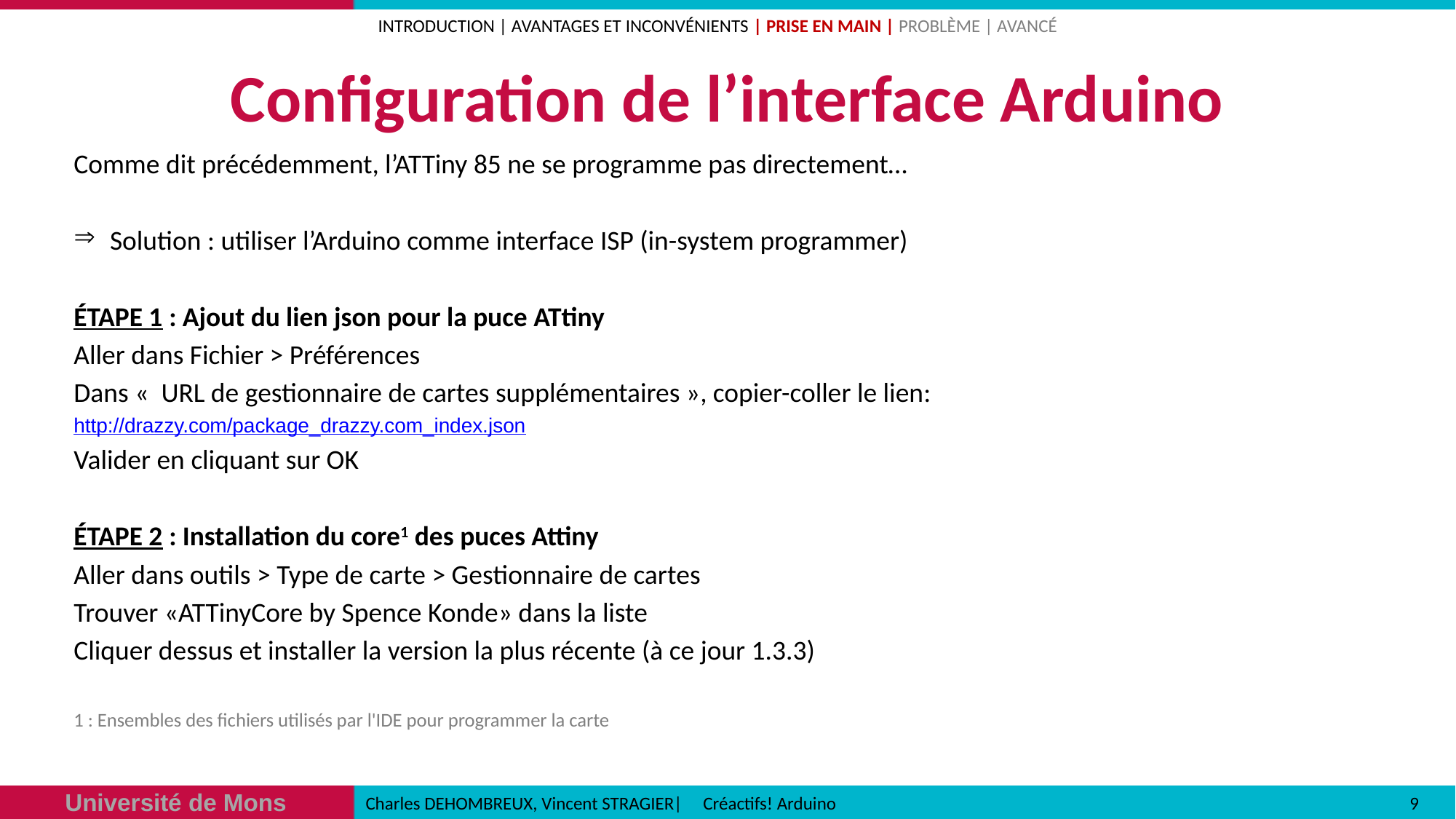

INTRODUCTION | AVANTAGES ET INCONVÉNIENTS | PRISE EN MAIN | PROBLÈME | AVANCÉ

# Configuration de l’interface Arduino
Comme dit précédemment, l’ATTiny 85 ne se programme pas directement…

Solution : utiliser l’Arduino comme interface ISP (in-system programmer)

ÉTAPE 1 : Ajout du lien json pour la puce ATtiny
Aller dans Fichier > Préférences
Dans «  URL de gestionnaire de cartes supplémentaires », copier-coller le lien:
http://drazzy.com/package_drazzy.com_index.json
Valider en cliquant sur OK

ÉTAPE 2 : Installation du core1 des puces Attiny
Aller dans outils > Type de carte > Gestionnaire de cartes
Trouver «ATTinyCore by Spence Konde» dans la liste
Cliquer dessus et installer la version la plus récente (à ce jour 1.3.3)

1 : Ensembles des fichiers utilisés par l'IDE pour programmer la carte
9
Charles DEHOMBREUX, Vincent STRAGIER|     Créactifs! Arduino